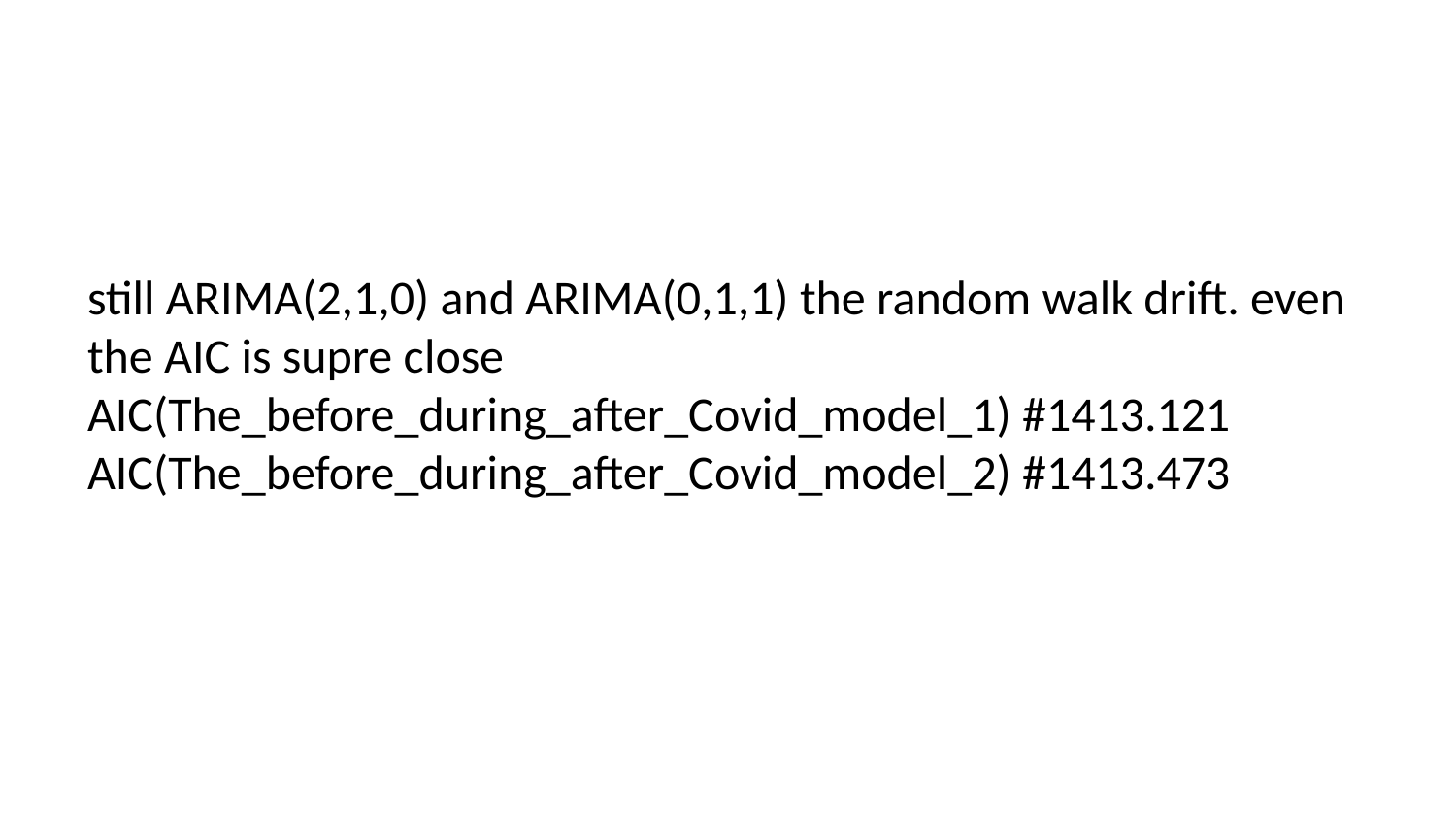

still ARIMA(2,1,0) and ARIMA(0,1,1) the random walk drift. even the AIC is supre close AIC(The_before_during_after_Covid_model_1) #1413.121 AIC(The_before_during_after_Covid_model_2) #1413.473